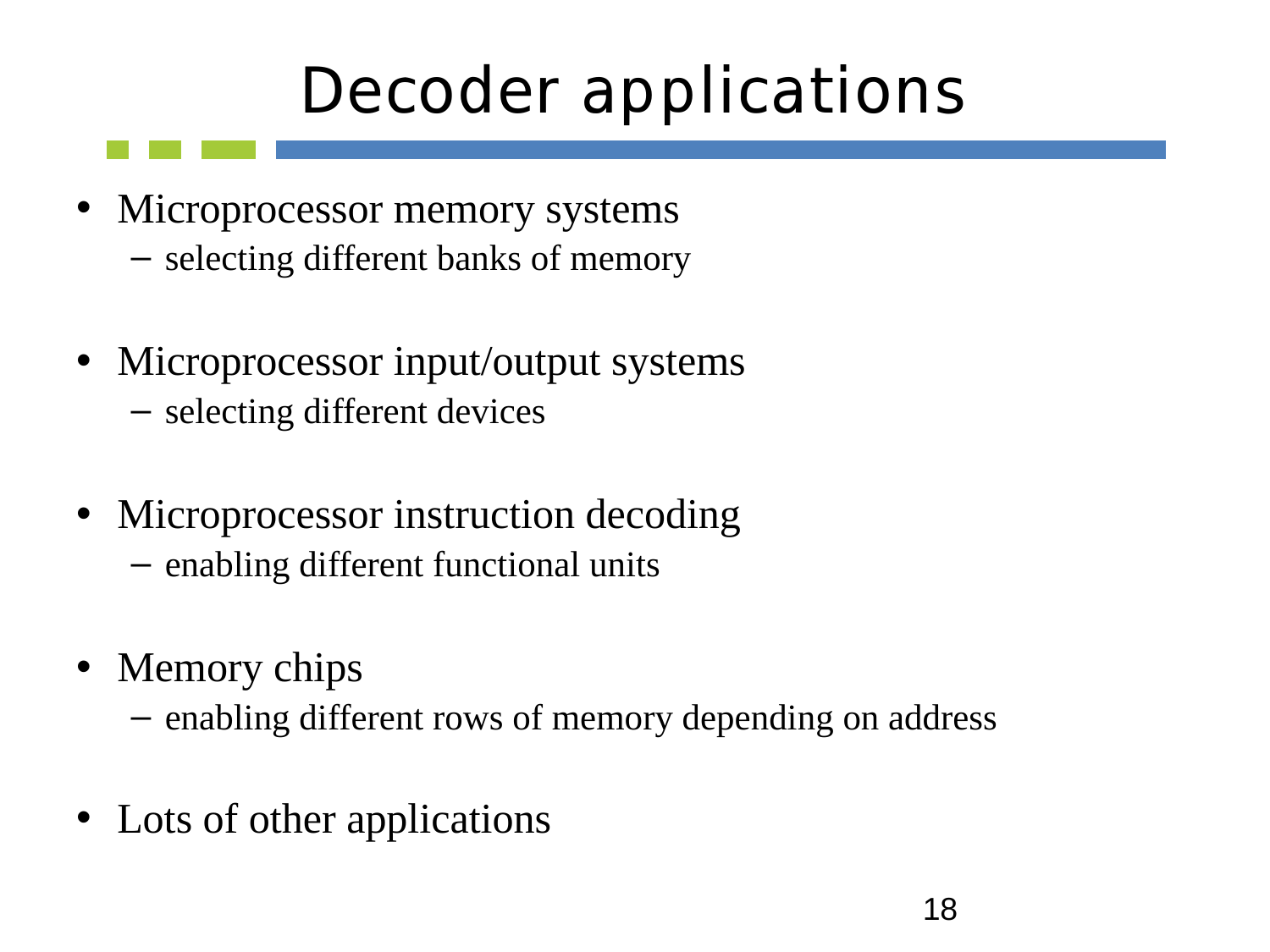

# Decoder applications
Microprocessor memory systems
selecting different banks of memory

Microprocessor input/output systems
selecting different devices

Microprocessor instruction decoding
enabling different functional units

Memory chips
enabling different rows of memory depending on address

Lots of other applications
18